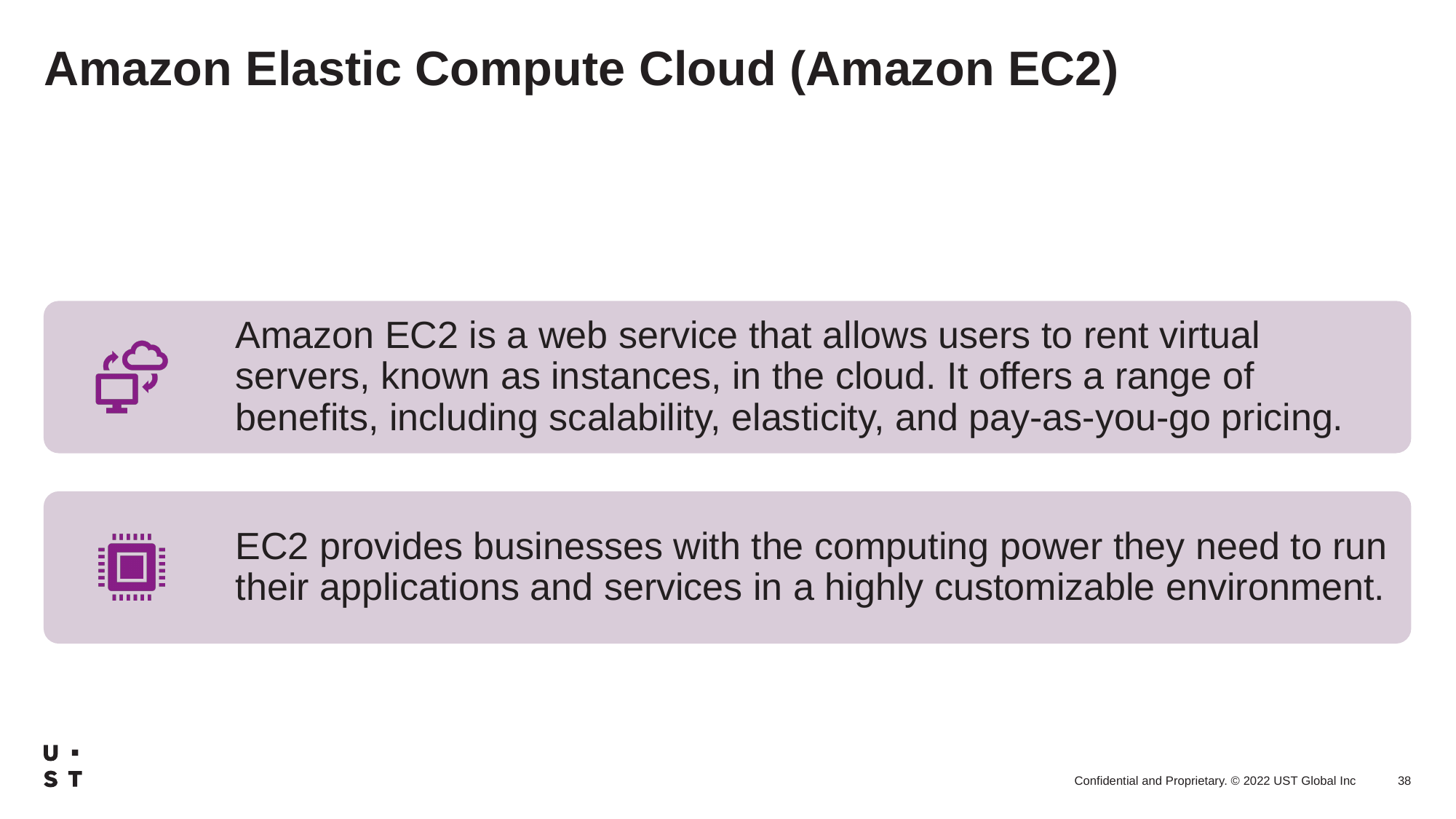

# Amazon Elastic Compute Cloud (Amazon EC2)
Amazon EC2 is a web service that allows users to rent virtual servers, known as instances, in the cloud. It offers a range of benefits, including scalability, elasticity, and pay-as-you-go pricing.
EC2 provides businesses with the computing power they need to run their applications and services in a highly customizable environment.